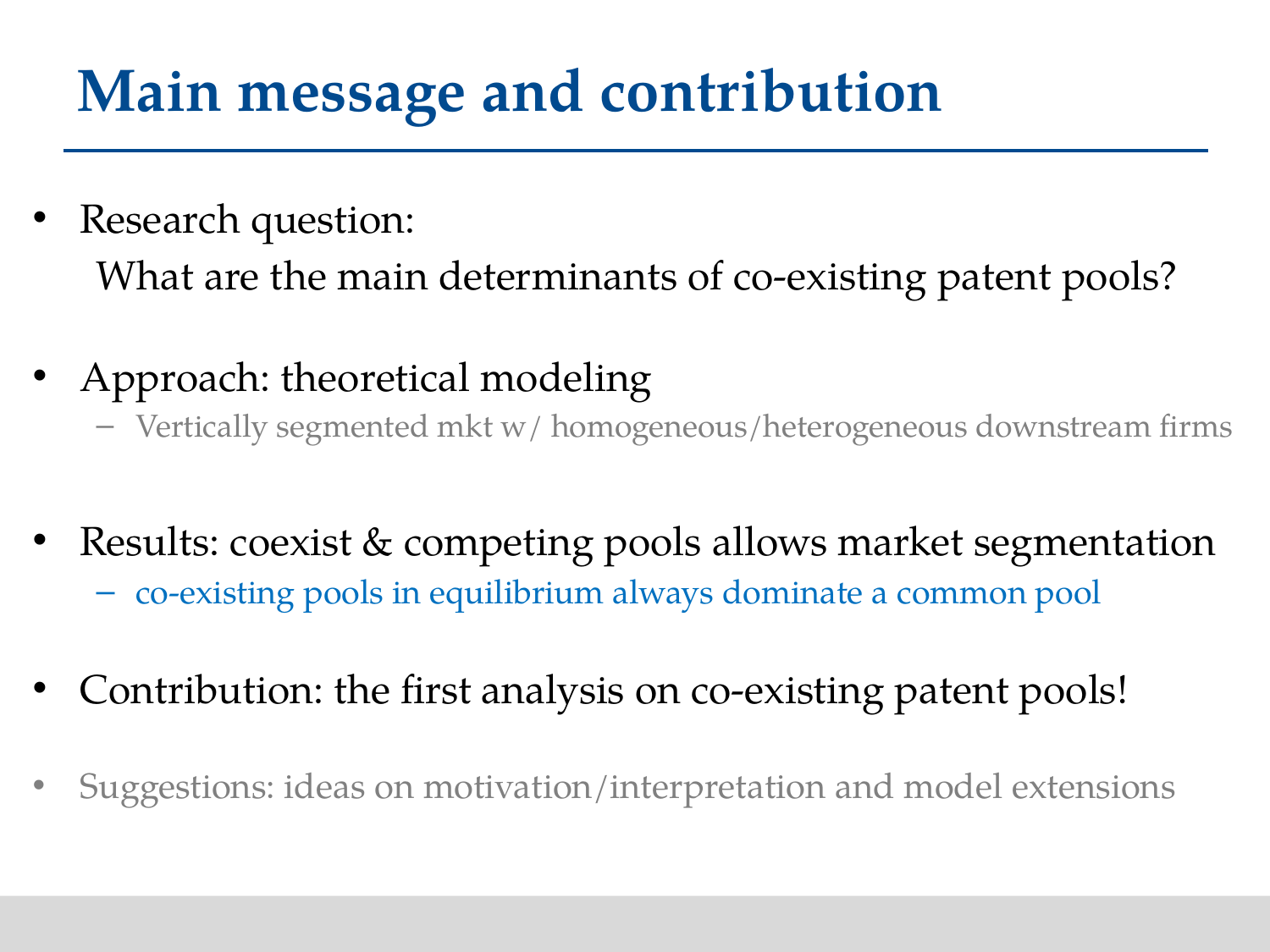

# Main message and contribution
Research question:
What are the main determinants of co-existing patent pools?

Approach: theoretical modeling
Vertically segmented mkt w/ homogeneous/heterogeneous downstream firms

Results: coexist & competing pools allows market segmentation
co-existing pools in equilibrium always dominate a common pool

Contribution: the first analysis on co-existing patent pools!

Suggestions: ideas on motivation/interpretation and model extensions